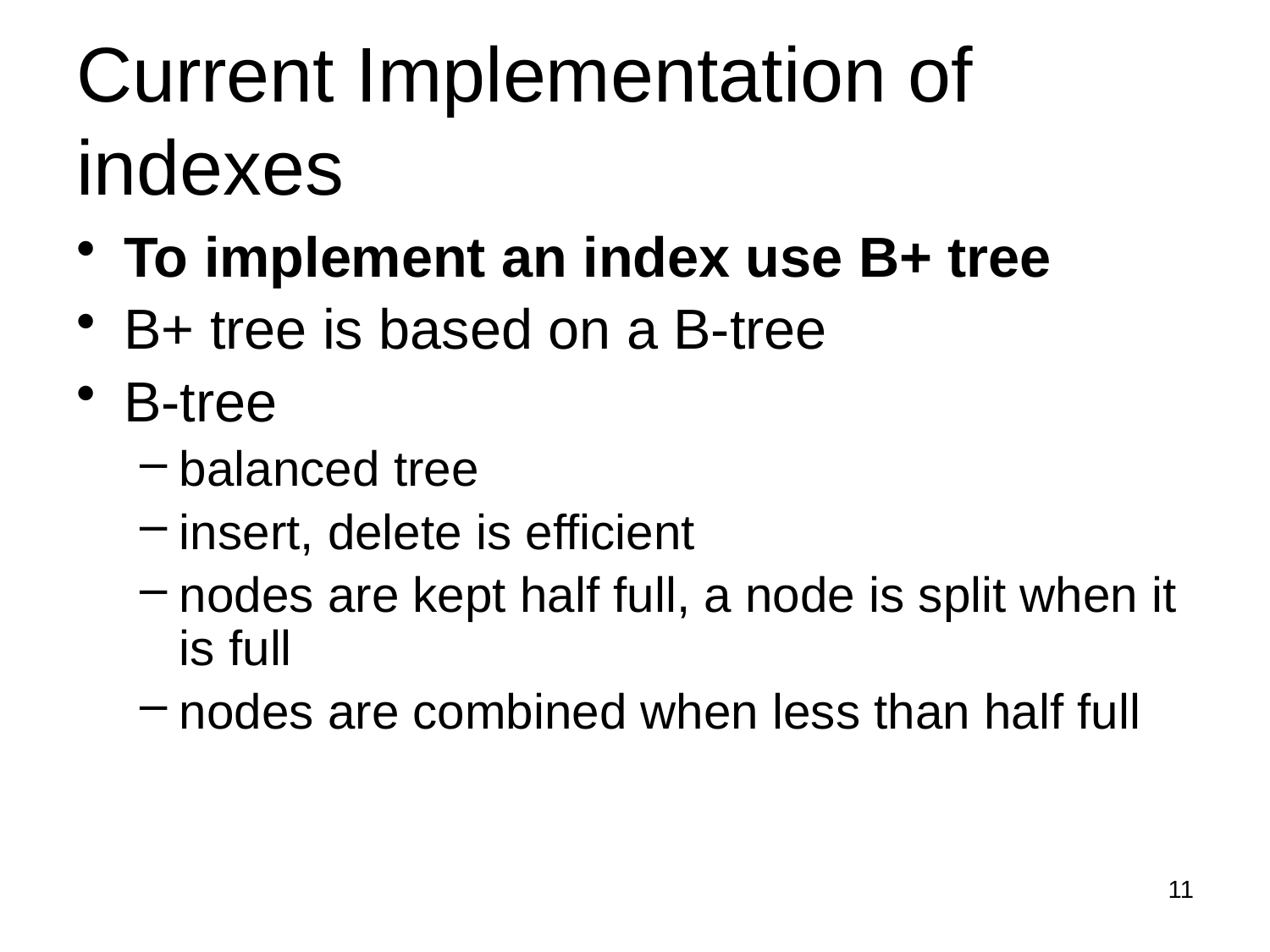

# Current Implementation of indexes
To implement an index use B+ tree
B+ tree is based on a B-tree
B-tree
balanced tree
insert, delete is efficient
nodes are kept half full, a node is split when it is full
nodes are combined when less than half full

11